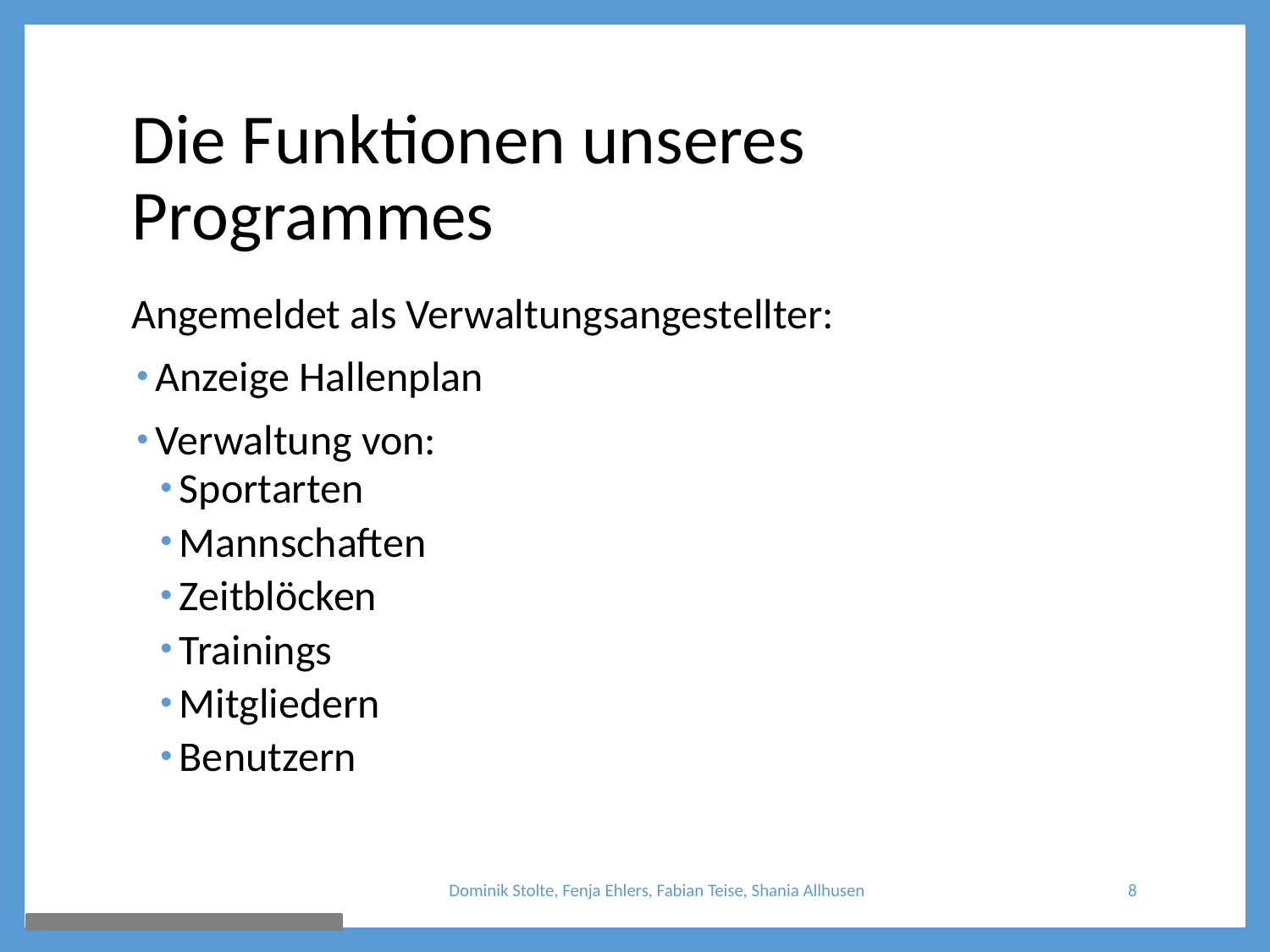

# Die Funktionen unseres Programmes
Angemeldet als Verwaltungsangestellter:
Anzeige Hallenplan
Verwaltung von:
Sportarten
Mannschaften
Zeitblöcken
Trainings
Mitgliedern
Benutzern

Dominik Stolte, Fenja Ehlers, Fabian Teise, Shania Allhusen
8